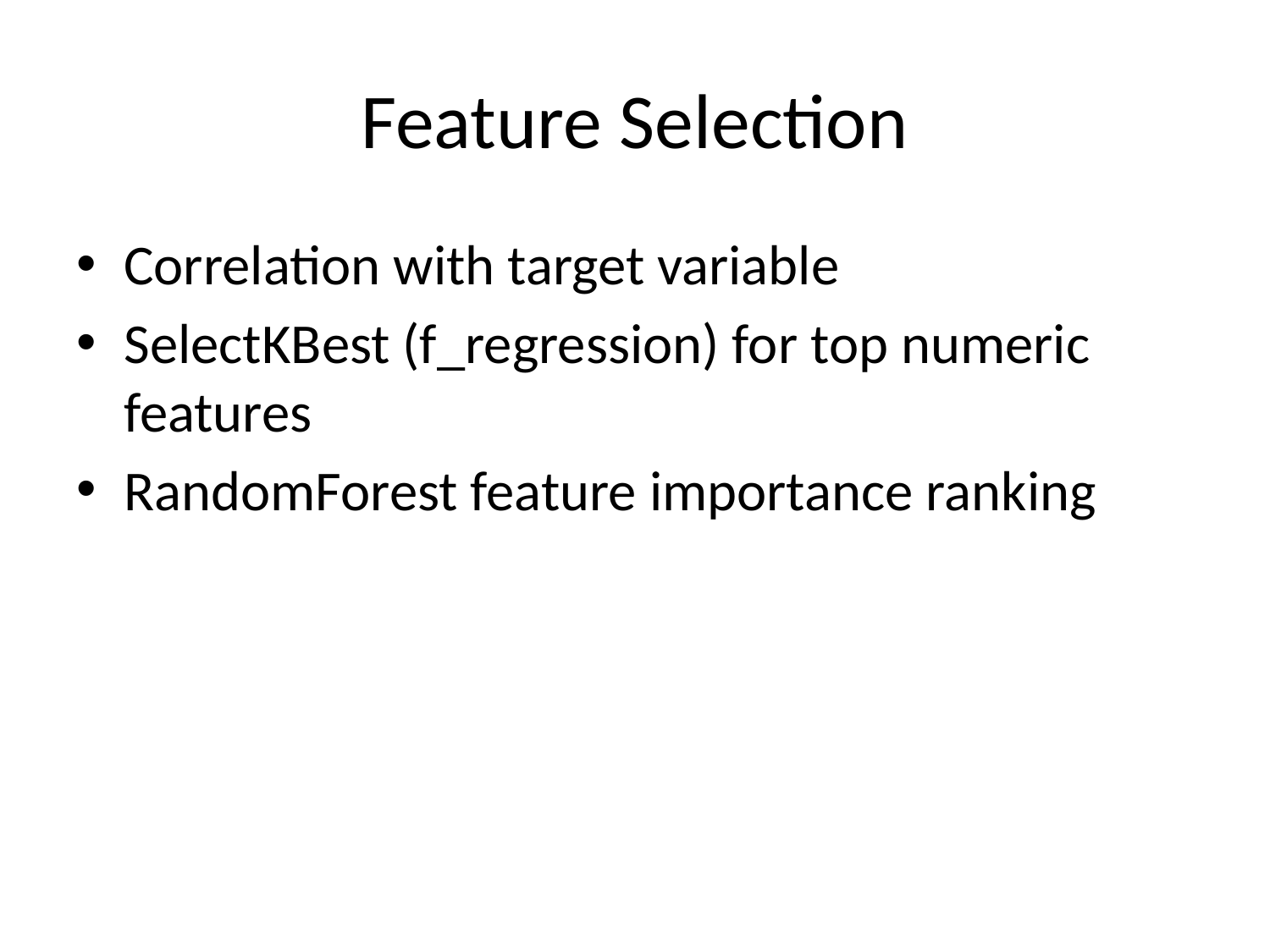

# Feature Selection
Correlation with target variable
SelectKBest (f_regression) for top numeric features
RandomForest feature importance ranking